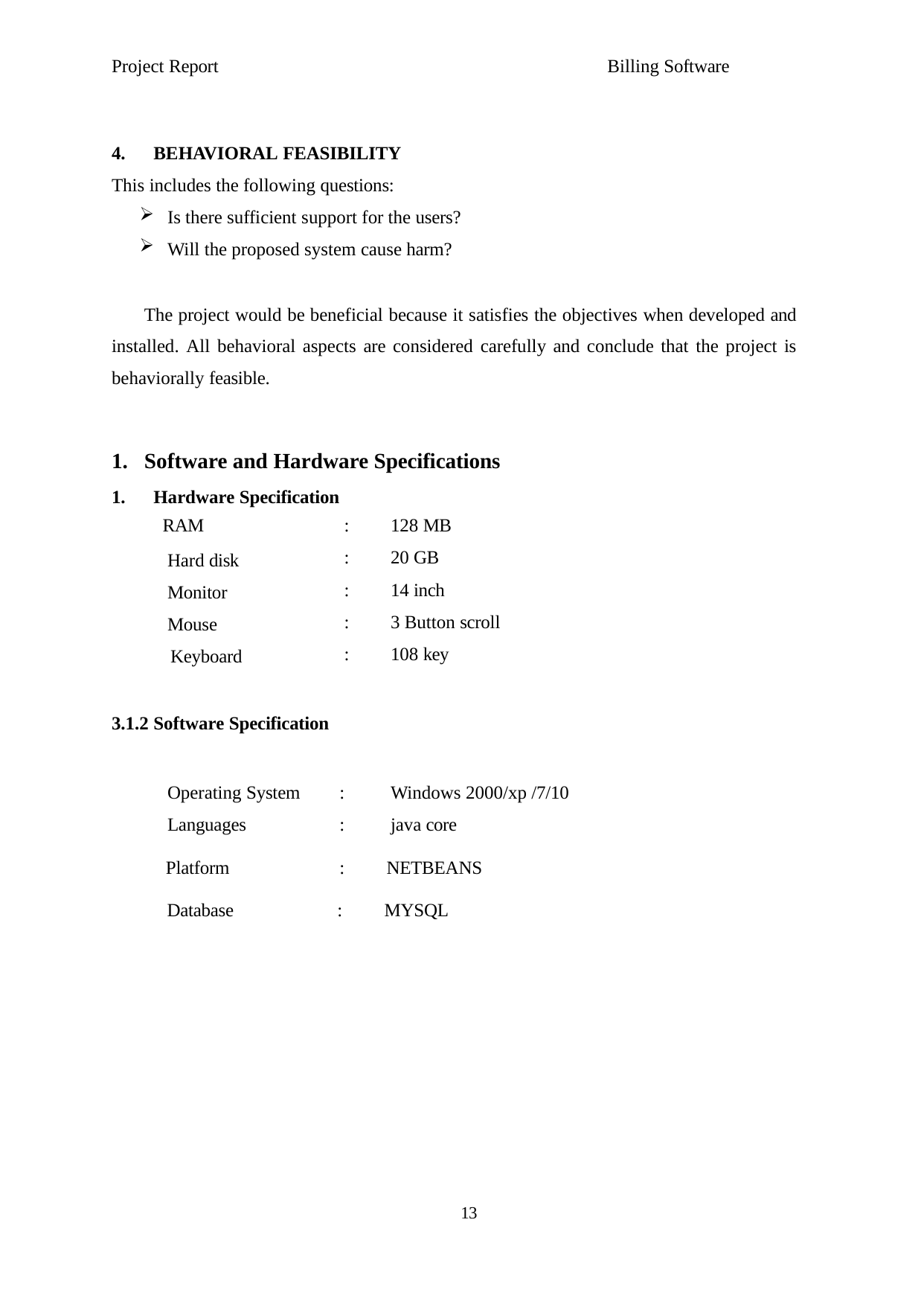

Project Report
Billing Software
BEHAVIORAL FEASIBILITY
This includes the following questions:
Is there sufficient support for the users?
Will the proposed system cause harm?

The project would be beneficial because it satisfies the objectives when developed and installed. All behavioral aspects are considered carefully and conclude that the project is behaviorally feasible.

Software and Hardware Specifications
Hardware Specification
RAM
Hard disk Monitor
Mouse Keyboard
:
:
:
:
:
128 MB
20 GB
14 inch
3 Button scroll
108 key
3.1.2 Software Specification
Operating System Languages
:
:
Windows 2000/xp /7/10 java core
Platform
:
NETBEANS
Database
:
MYSQL
13